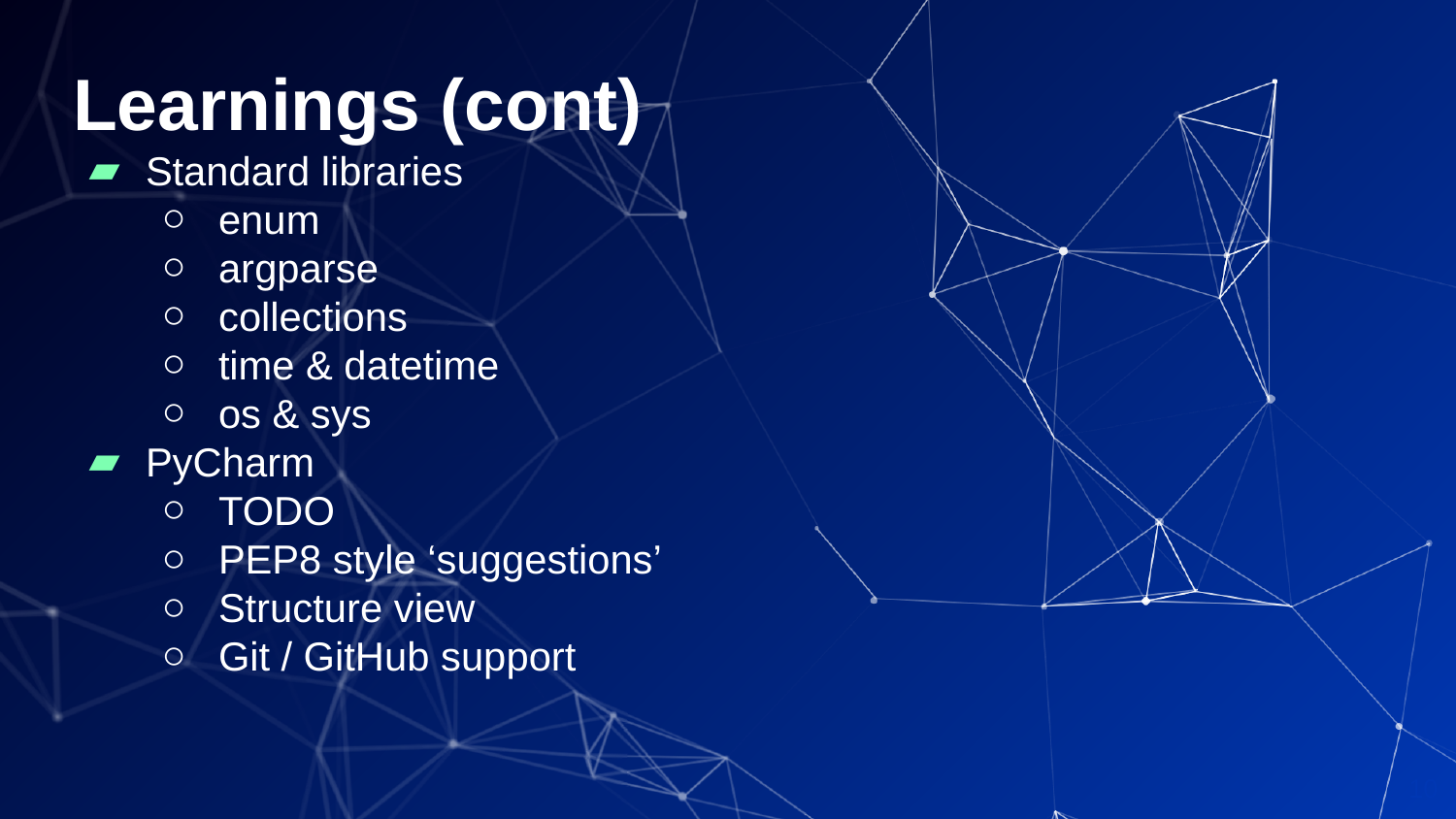

# Learnings (cont)
Standard libraries
enum
argparse
collections
time & datetime
os & sys
PyCharm
TODO
PEP8 style ‘suggestions’
Structure view
Git / GitHub support
10